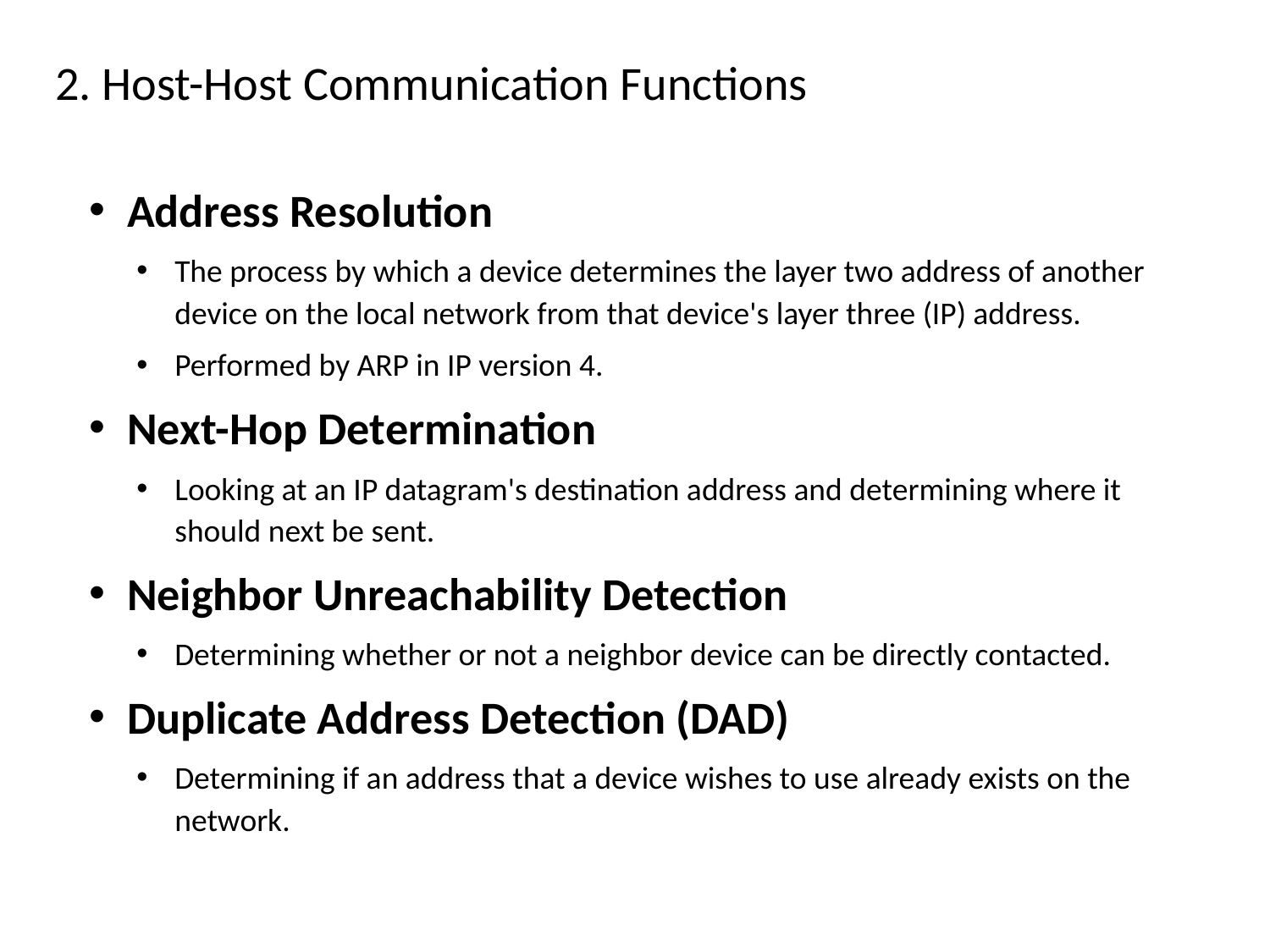

# 2. Host-Host Communication Functions
Address Resolution
The process by which a device determines the layer two address of another device on the local network from that device's layer three (IP) address.
Performed by ARP in IP version 4.
Next-Hop Determination
Looking at an IP datagram's destination address and determining where it should next be sent.
Neighbor Unreachability Detection
Determining whether or not a neighbor device can be directly contacted.
Duplicate Address Detection (DAD)
Determining if an address that a device wishes to use already exists on the network.